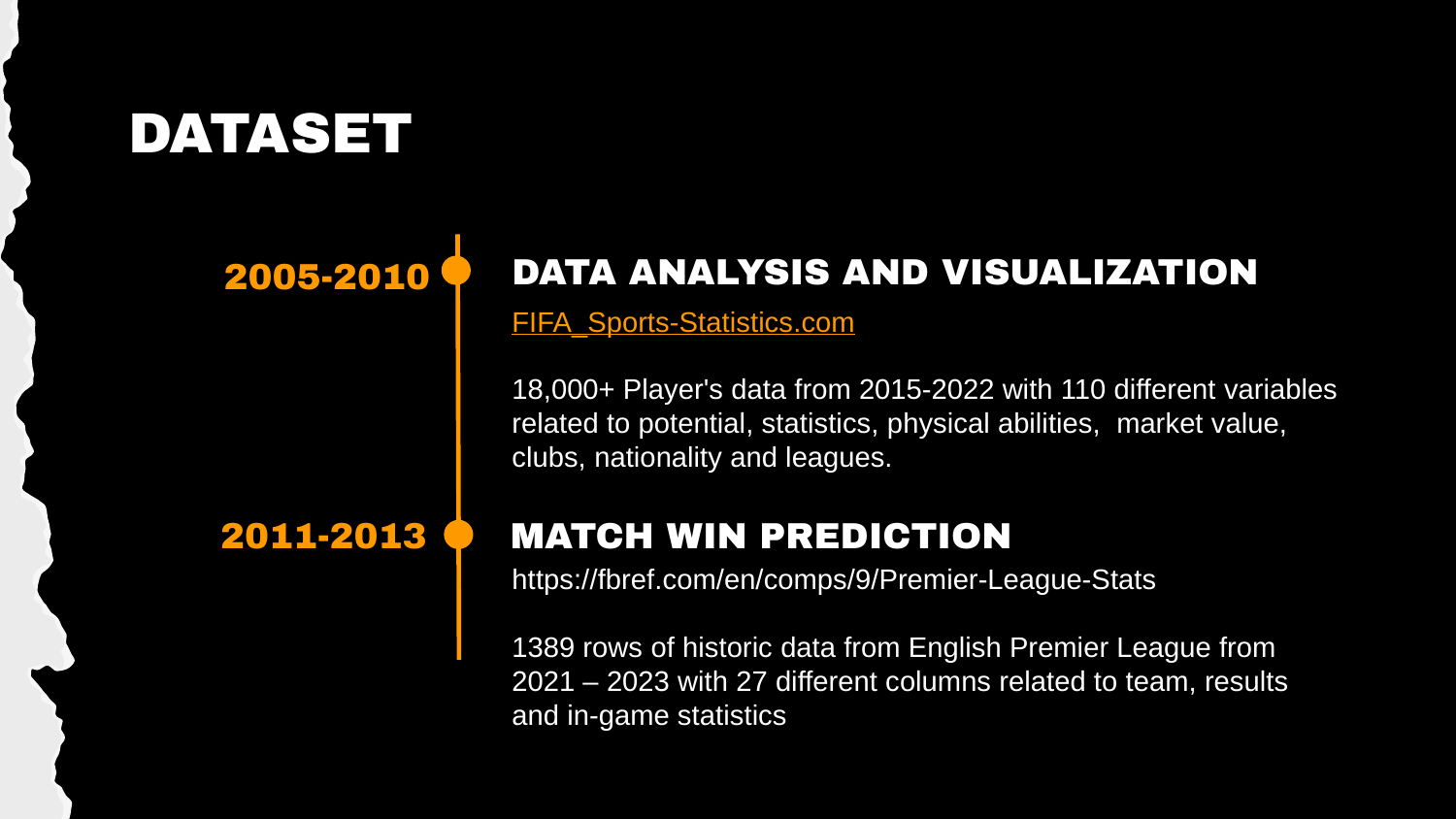

# DATASET
DATA ANALYSIS AND VISUALIZATION
2005-2010

FIFA_Sports-Statistics.com
18,000+ Player's data from 2015-2022 with 110 different variables related to potential, statistics, physical abilities,  market value, clubs, nationality and leagues.
2011-2013
MATCH WIN PREDICTION

https://fbref.com/en/comps/9/Premier-League-Stats
1389 rows of historic data from English Premier League from 2021 – 2023 with 27 different columns related to team, results and in-game statistics